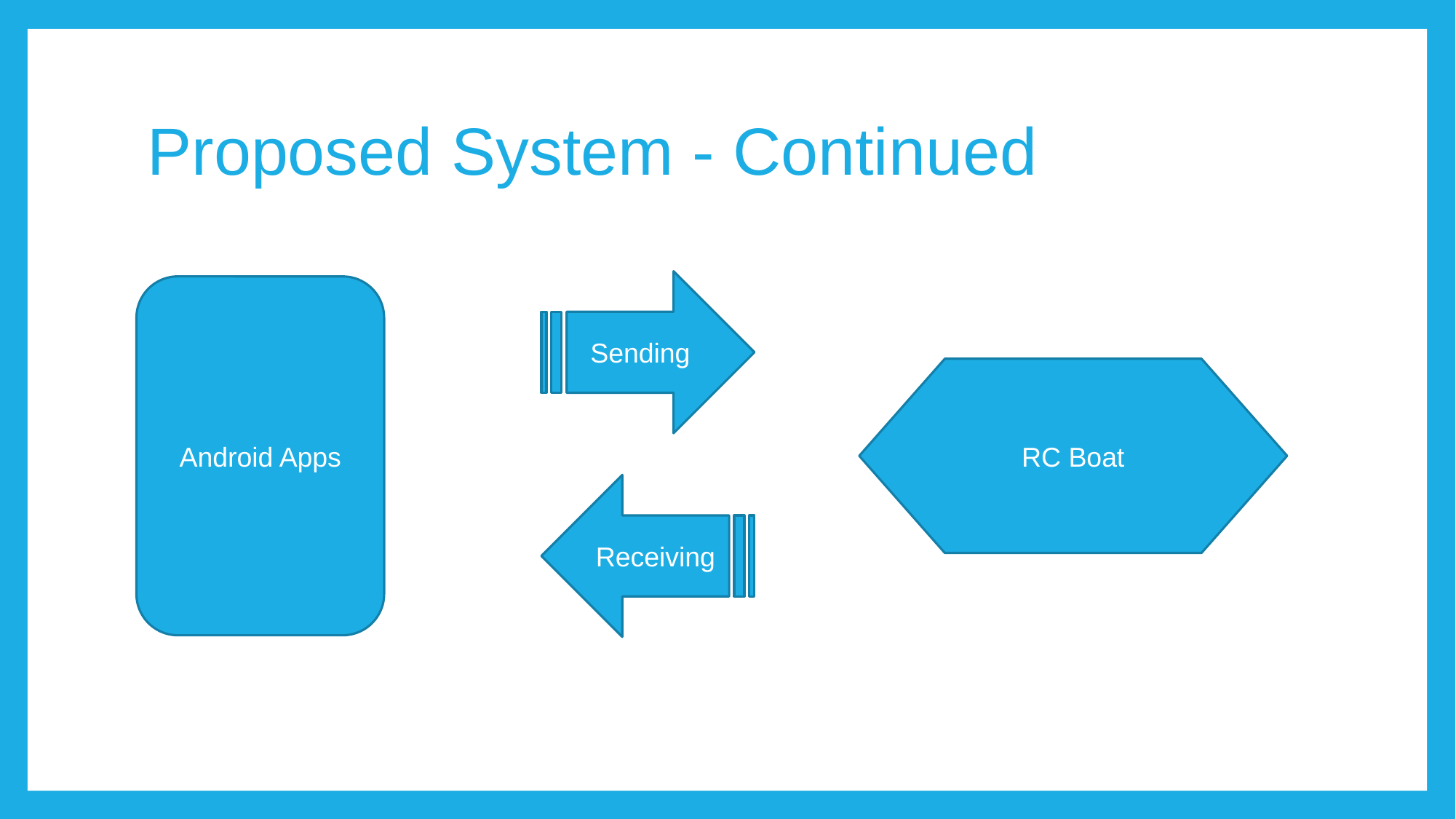

# Proposed System - Continued
Sending
Android Apps
RC Boat
Receiving